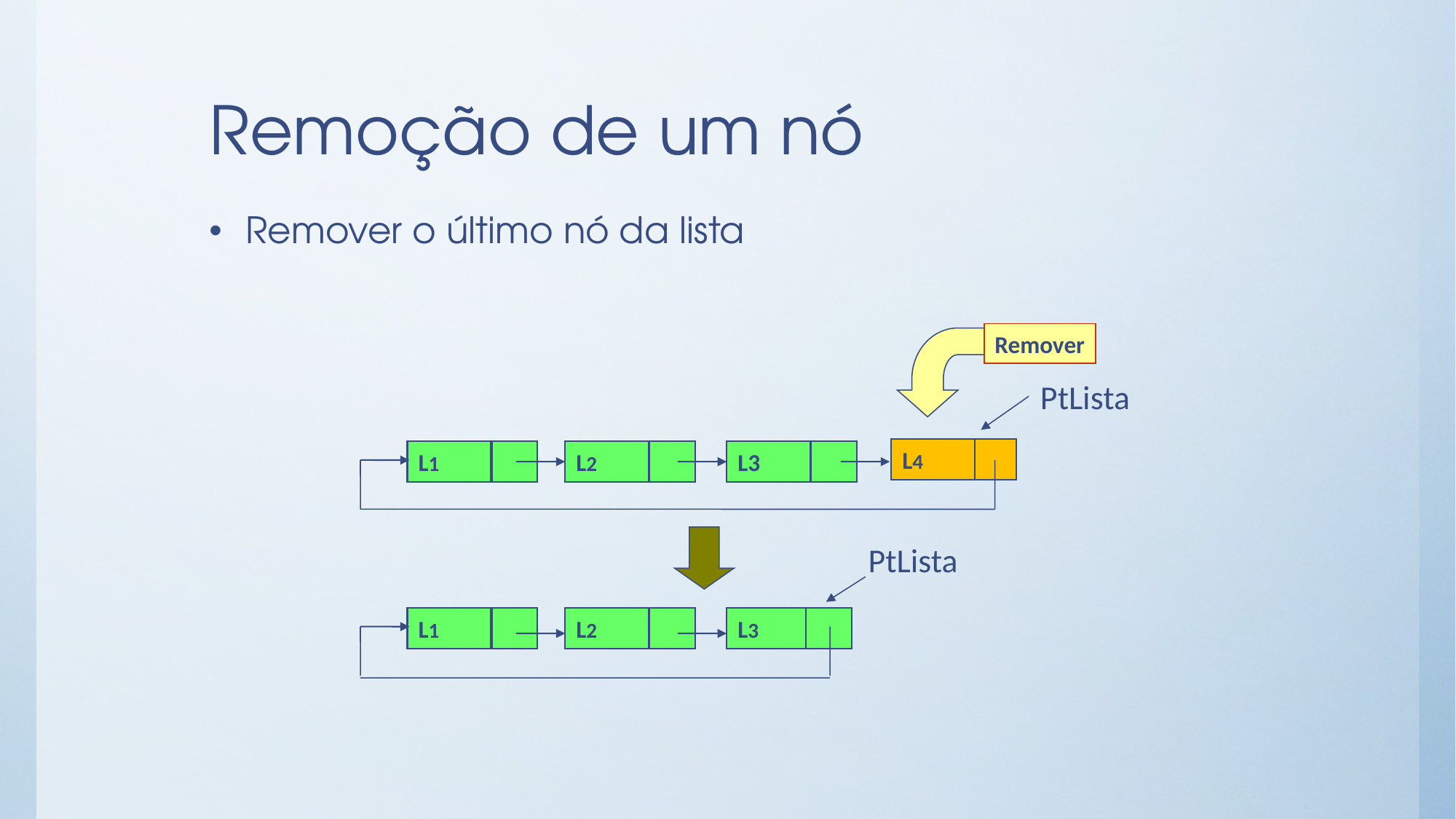

# Remoção de um nó
Remover o último nó da lista

Remover
PtLista

L4

L1

L2

L3

PtLista

L1

L2

L3